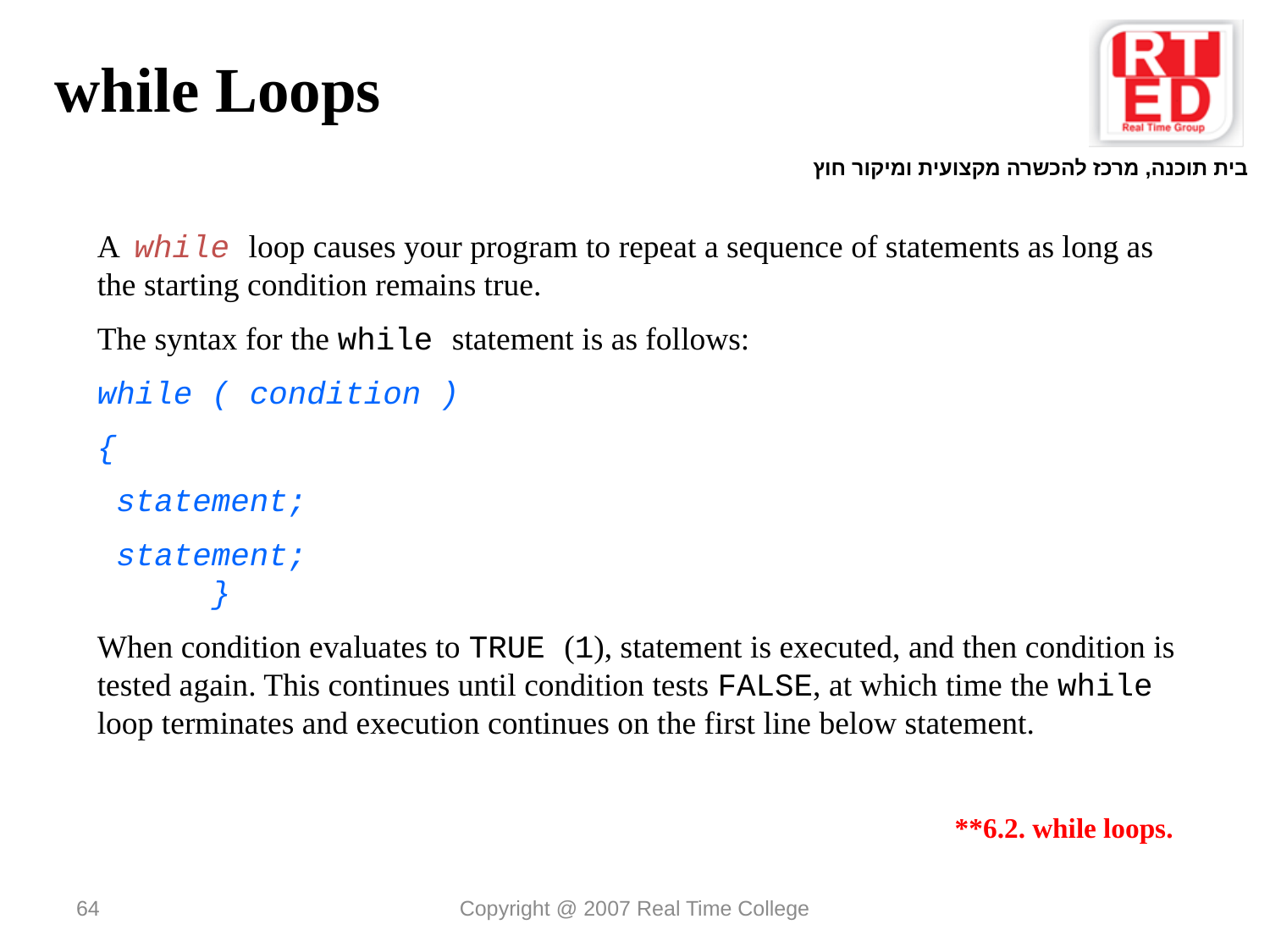

while Loops
A  while loop causes your program to repeat a sequence of statements as long as the starting condition remains true.
The syntax for the while statement is as follows:
while ( condition )
{
 statement;
 statement;                                                     }
When condition evaluates to TRUE (1), statement is executed, and then condition is tested again. This continues until condition tests FALSE, at which time the while loop terminates and execution continues on the first line below statement.
**6.2. while loops.
64
Copyright @ 2007 Real Time College